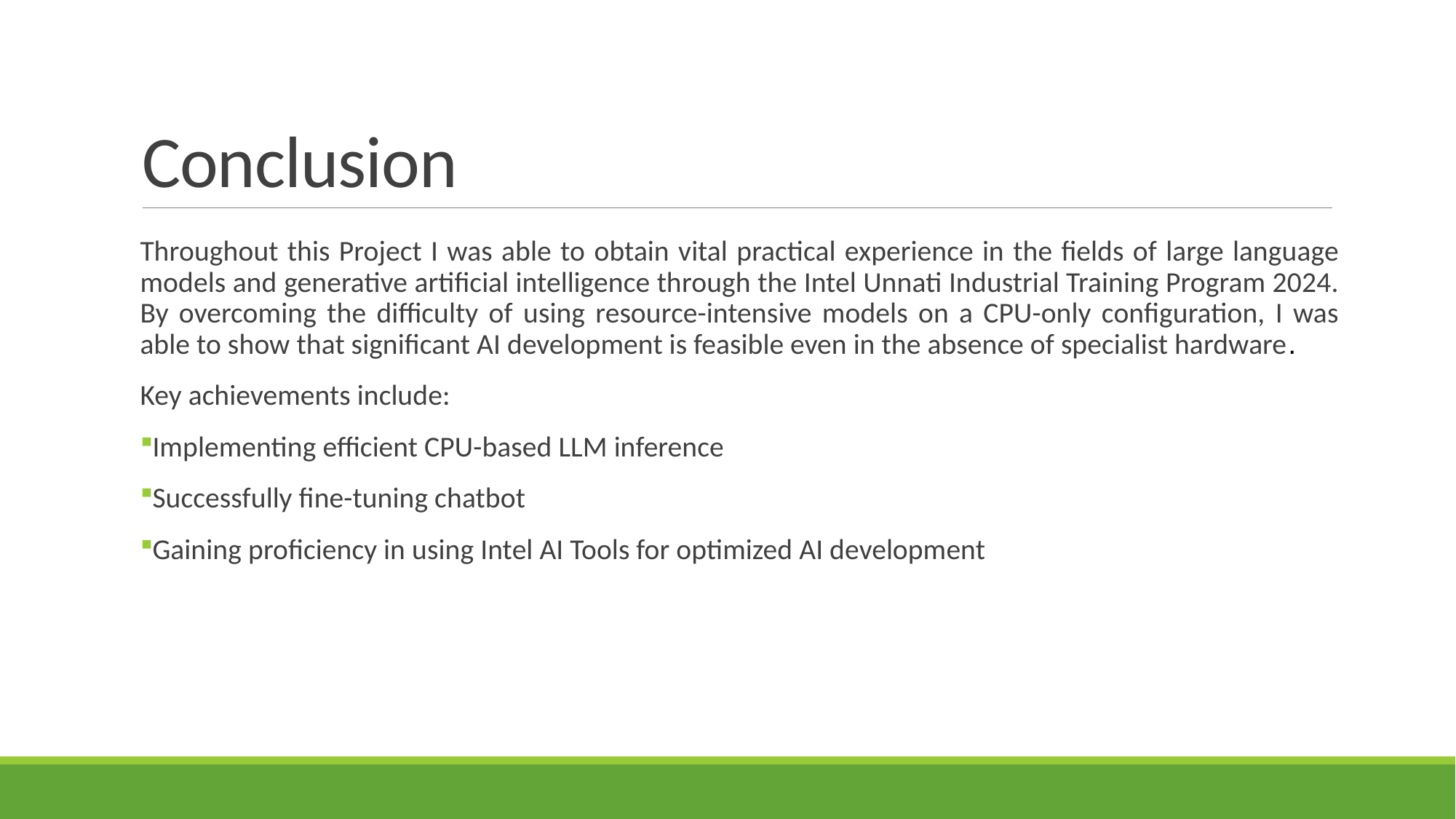

# Conclusion
Throughout this Project I was able to obtain vital practical experience in the fields of large language models and generative artificial intelligence through the Intel Unnati Industrial Training Program 2024. By overcoming the difficulty of using resource-intensive models on a CPU-only configuration, I was able to show that significant AI development is feasible even in the absence of specialist hardware.
Key achievements include:
Implementing efficient CPU-based LLM inference
Successfully fine-tuning chatbot
Gaining proficiency in using Intel AI Tools for optimized AI development